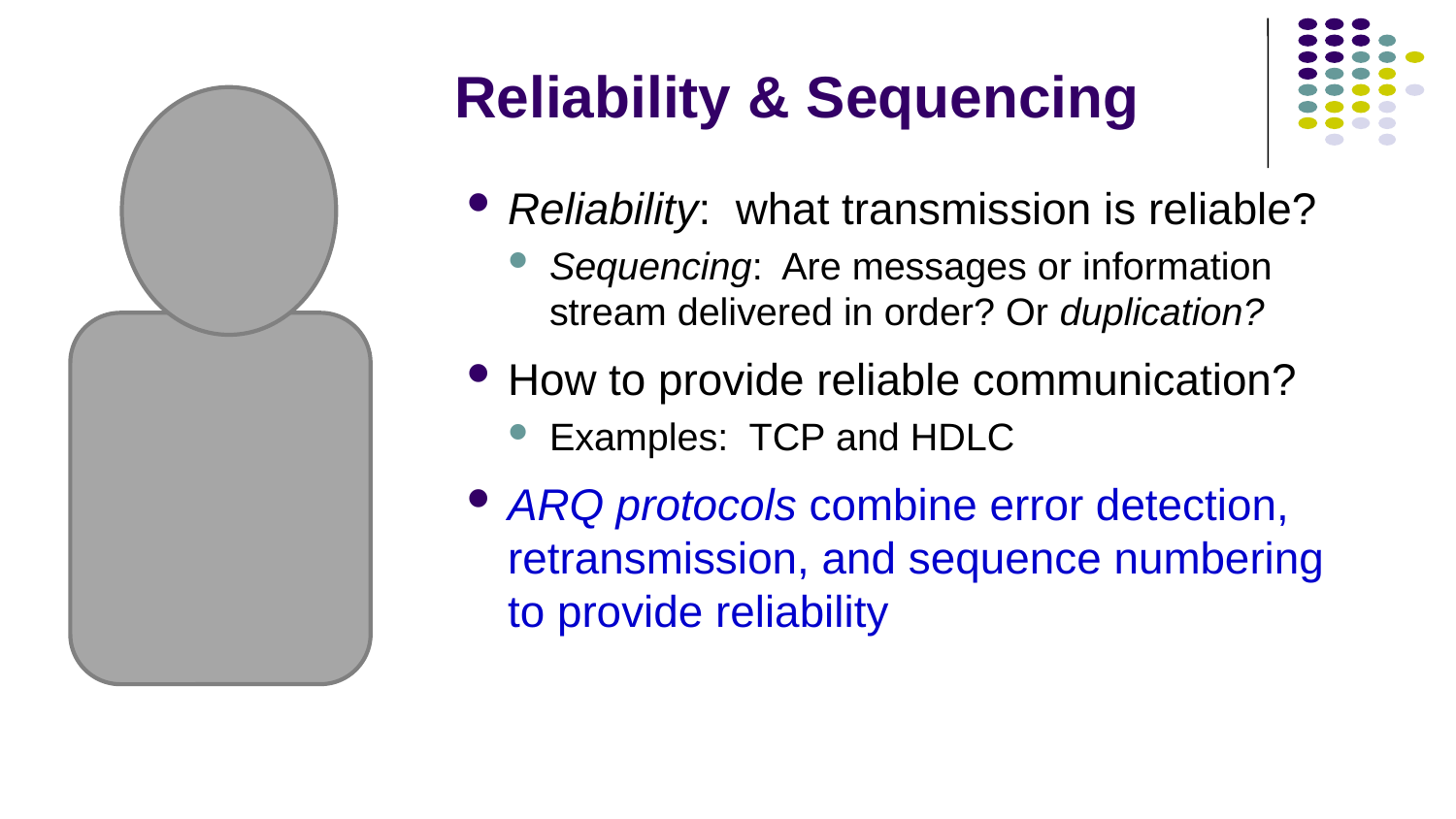

# Reliability & Sequencing

Reliability:  what transmission is reliable?
Sequencing:  Are messages or information stream delivered in order? Or duplication?
How to provide reliable communication?
Examples:  TCP and HDLC
ARQ protocols combine error detection, retransmission, and sequence numbering to provide reliability